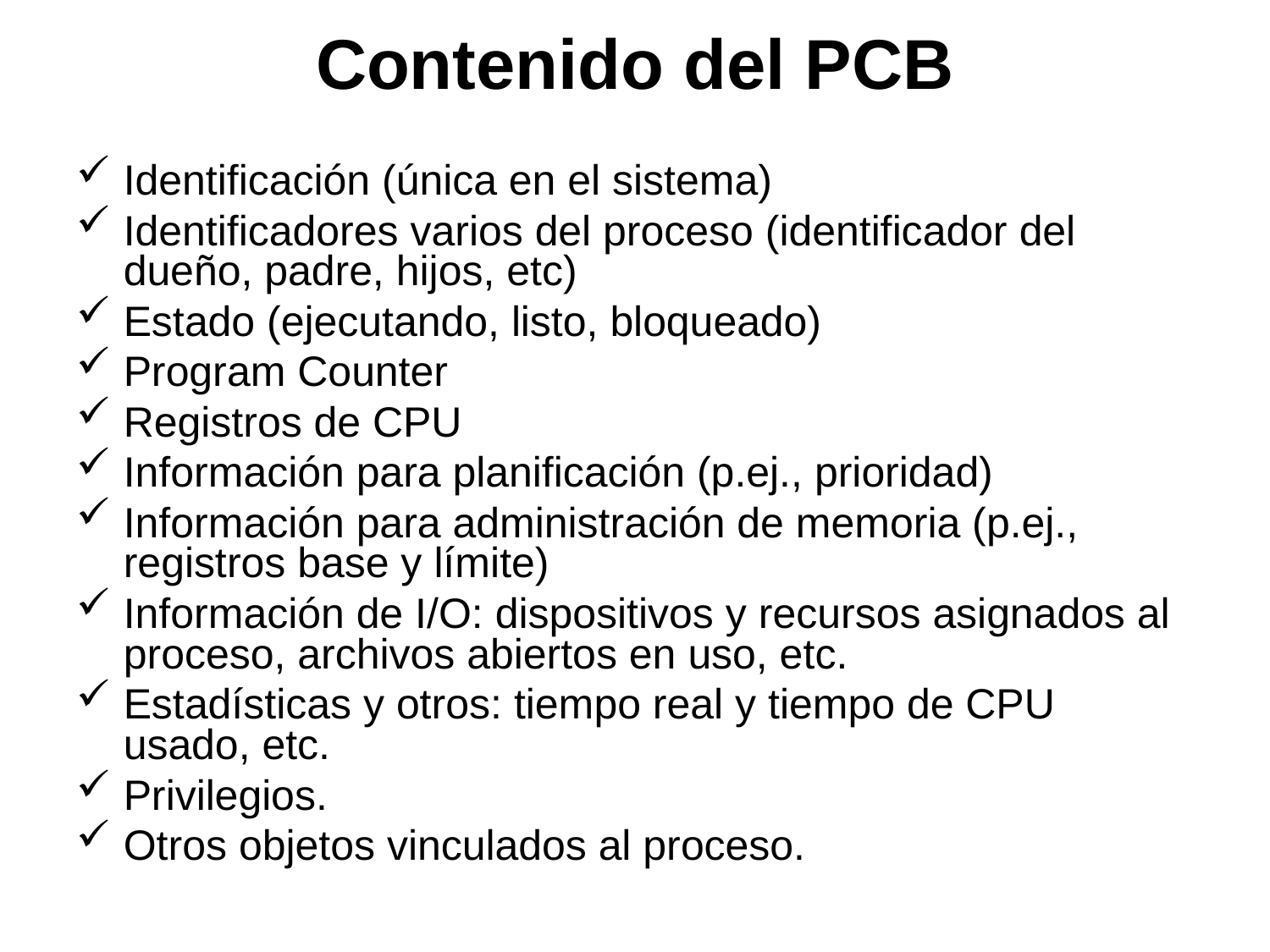

# Contenido del PCB
Identificación (única en el sistema)
Identificadores varios del proceso (identificador del dueño, padre, hijos, etc)
Estado (ejecutando, listo, bloqueado)
Program Counter
Registros de CPU
Información para planificación (p.ej., prioridad)
Información para administración de memoria (p.ej., registros base y límite)
Información de I/O: dispositivos y recursos asignados al proceso, archivos abiertos en uso, etc.
Estadísticas y otros: tiempo real y tiempo de CPU usado, etc.
Privilegios.
Otros objetos vinculados al proceso.